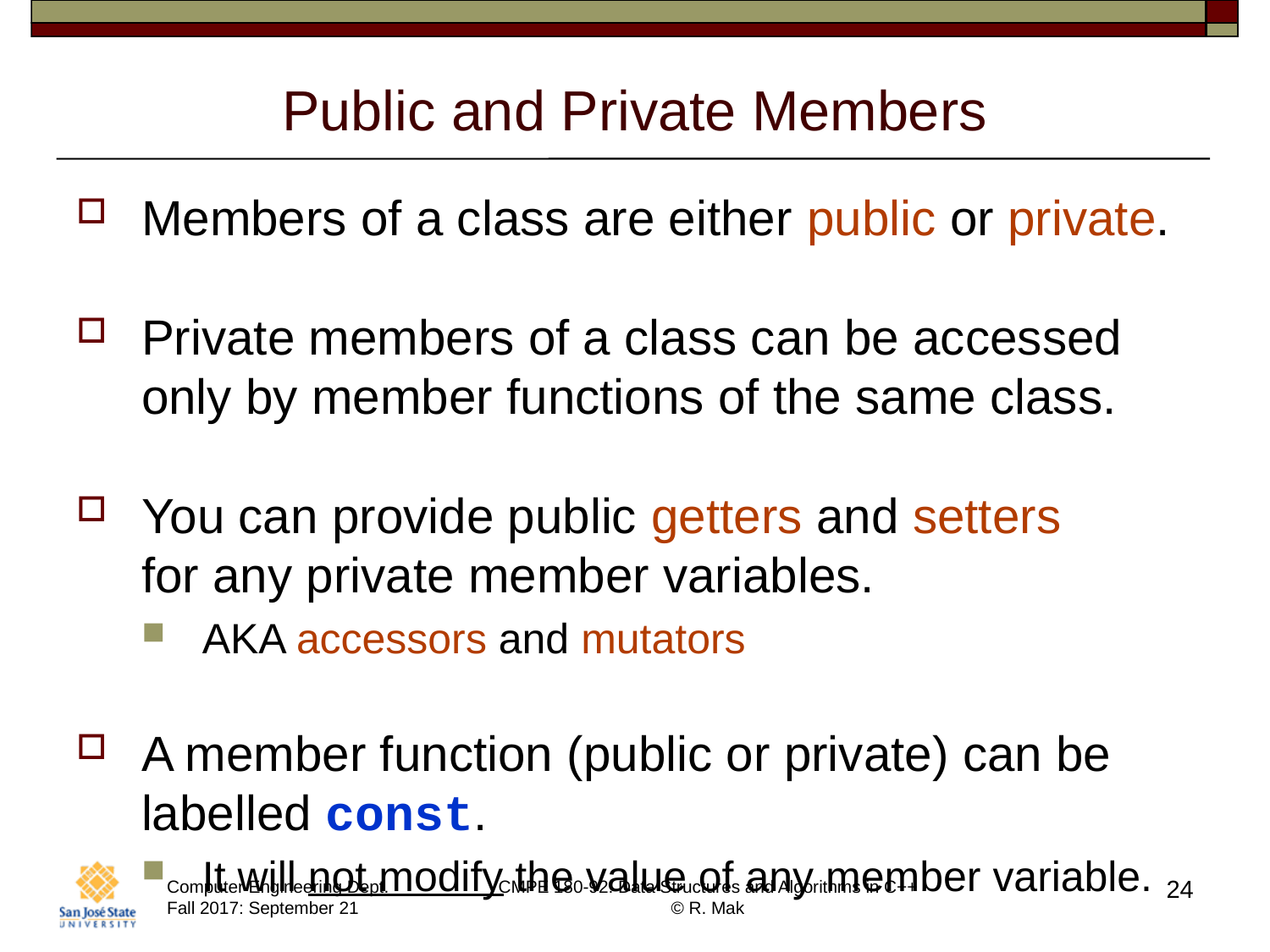

# Public and Private Members
Members of a class are either public or private.

Private members of a class can be accessed only by member functions of the same class.

You can provide public getters and setters
for any private member variables.
AKA accessors and mutators

A member function (public or private) can be labelled const.
It will not modify the value of any member variable.
24